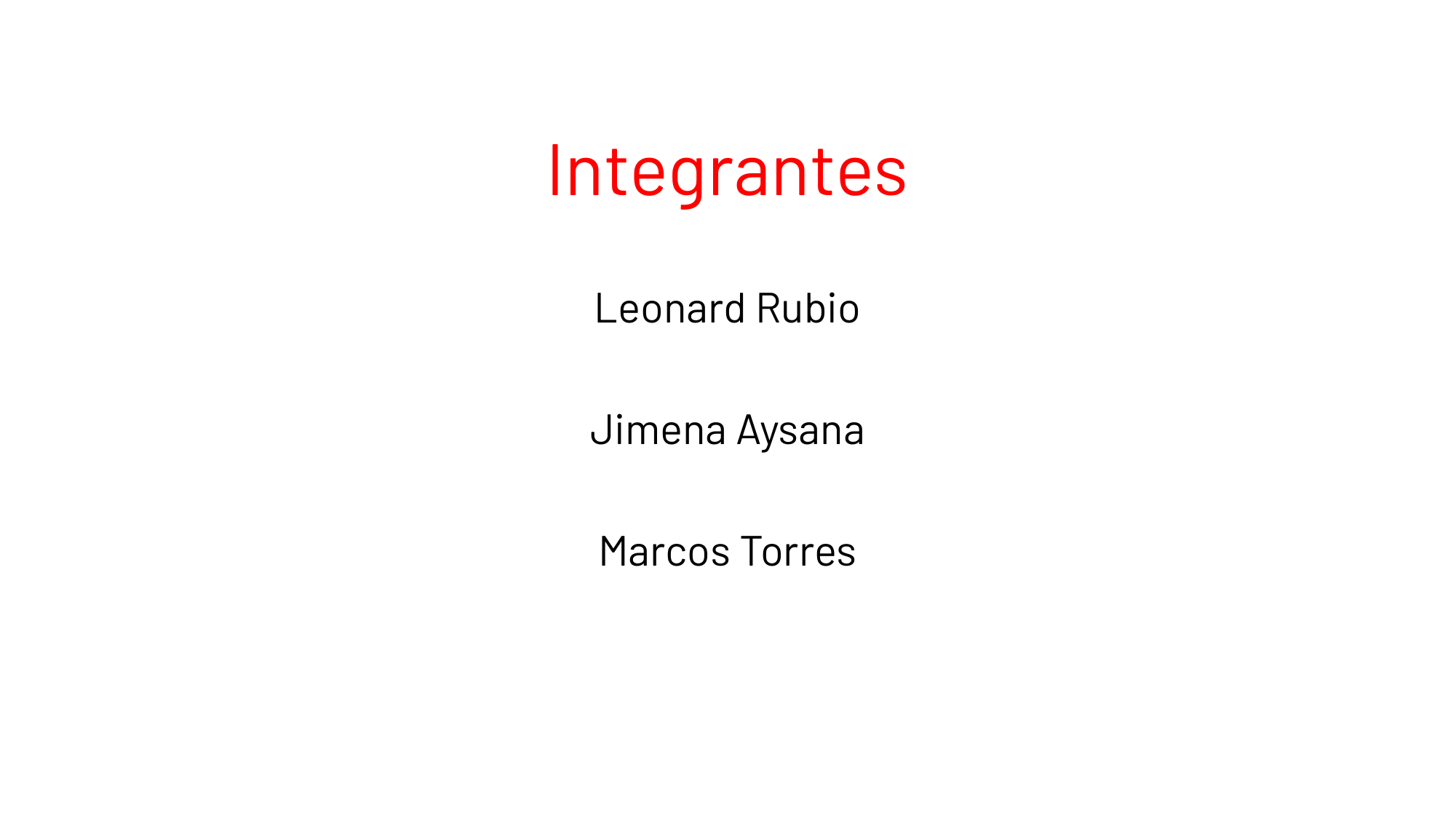

# Integrantes
Leonard Rubio

Jimena Aysana

Marcos Torres